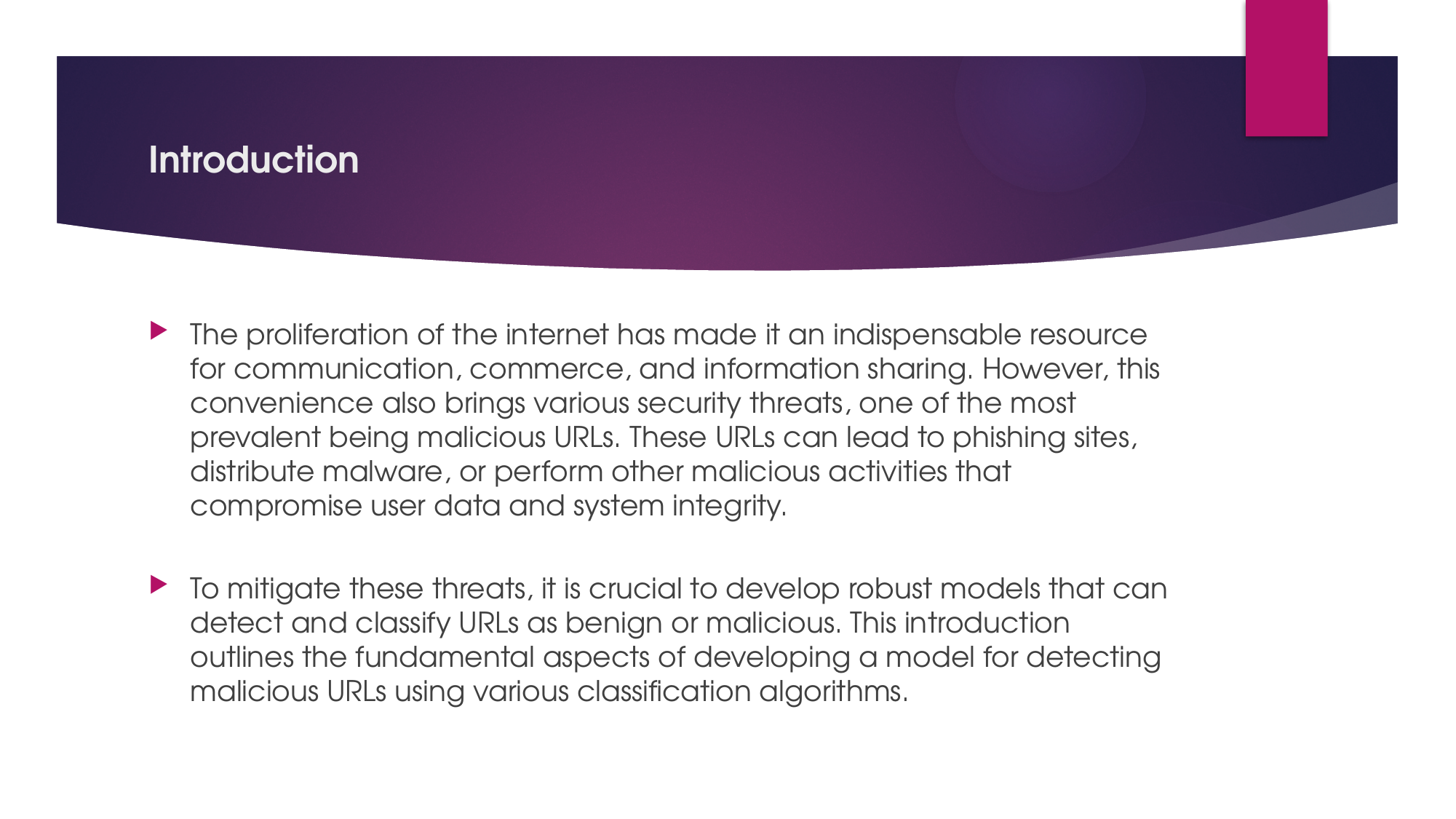

# Introduction
The proliferation of the internet has made it an indispensable resource for communication, commerce, and information sharing. However, this convenience also brings various security threats, one of the most prevalent being malicious URLs. These URLs can lead to phishing sites, distribute malware, or perform other malicious activities that compromise user data and system integrity.
To mitigate these threats, it is crucial to develop robust models that can detect and classify URLs as benign or malicious. This introduction outlines the fundamental aspects of developing a model for detecting malicious URLs using various classification algorithms.